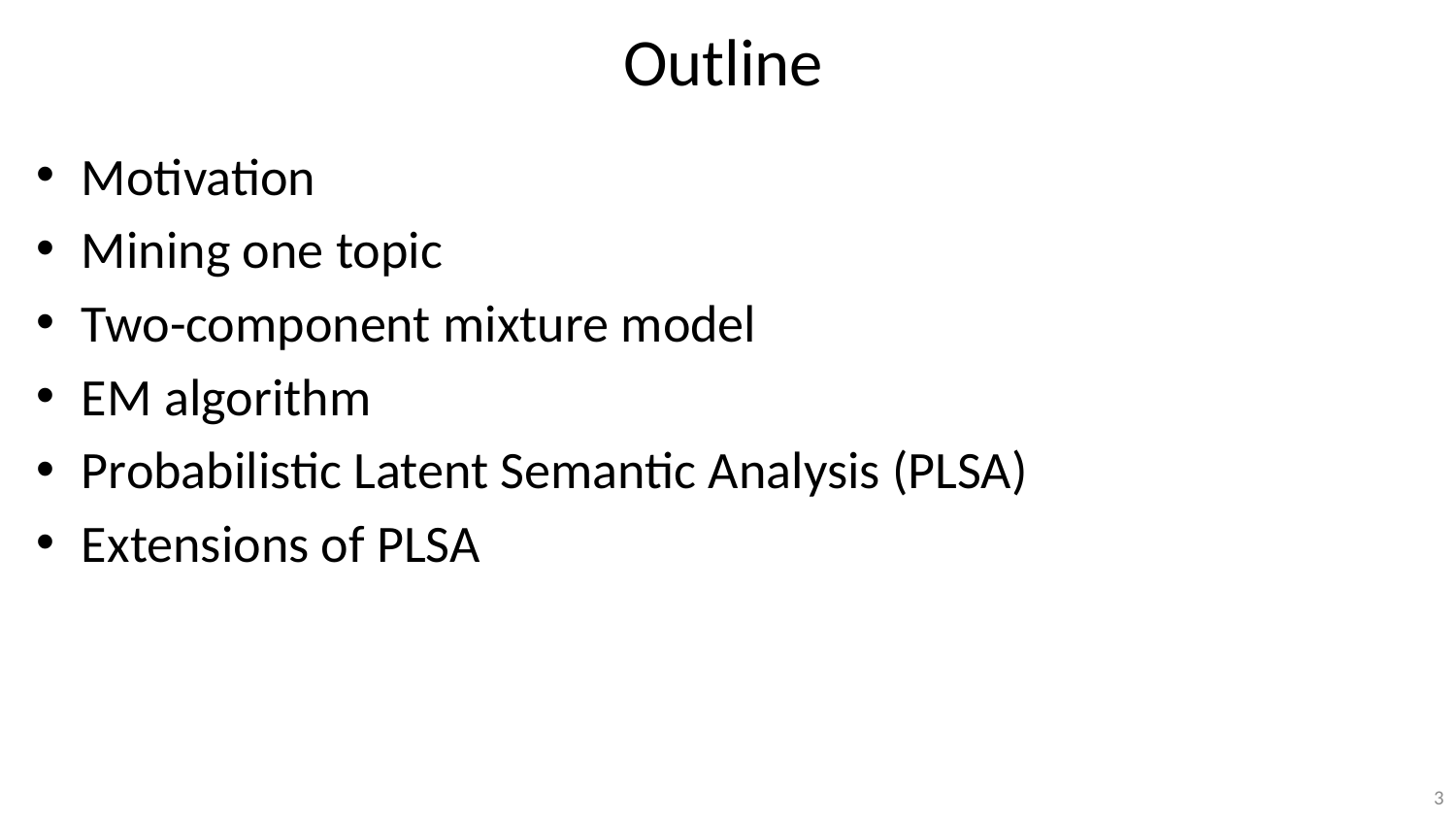

# Outline
Motivation
Mining one topic
Two-component mixture model
EM algorithm
Probabilistic Latent Semantic Analysis (PLSA)
Extensions of PLSA

3